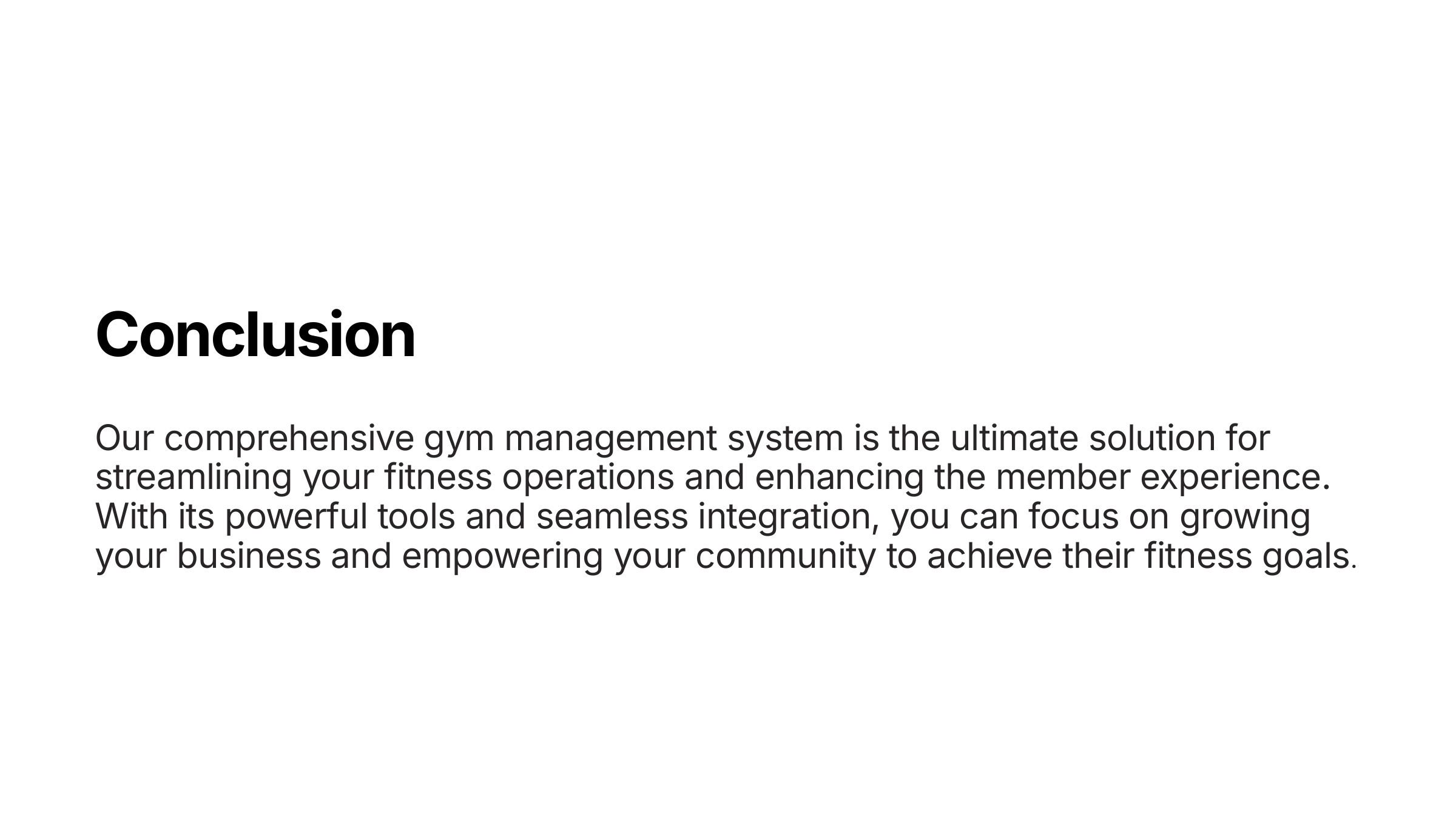

Conclusion
Our comprehensive gym management system is the ultimate solution for streamlining your fitness operations and enhancing the member experience. With its powerful tools and seamless integration, you can focus on growing your business and empowering your community to achieve their fitness goals.